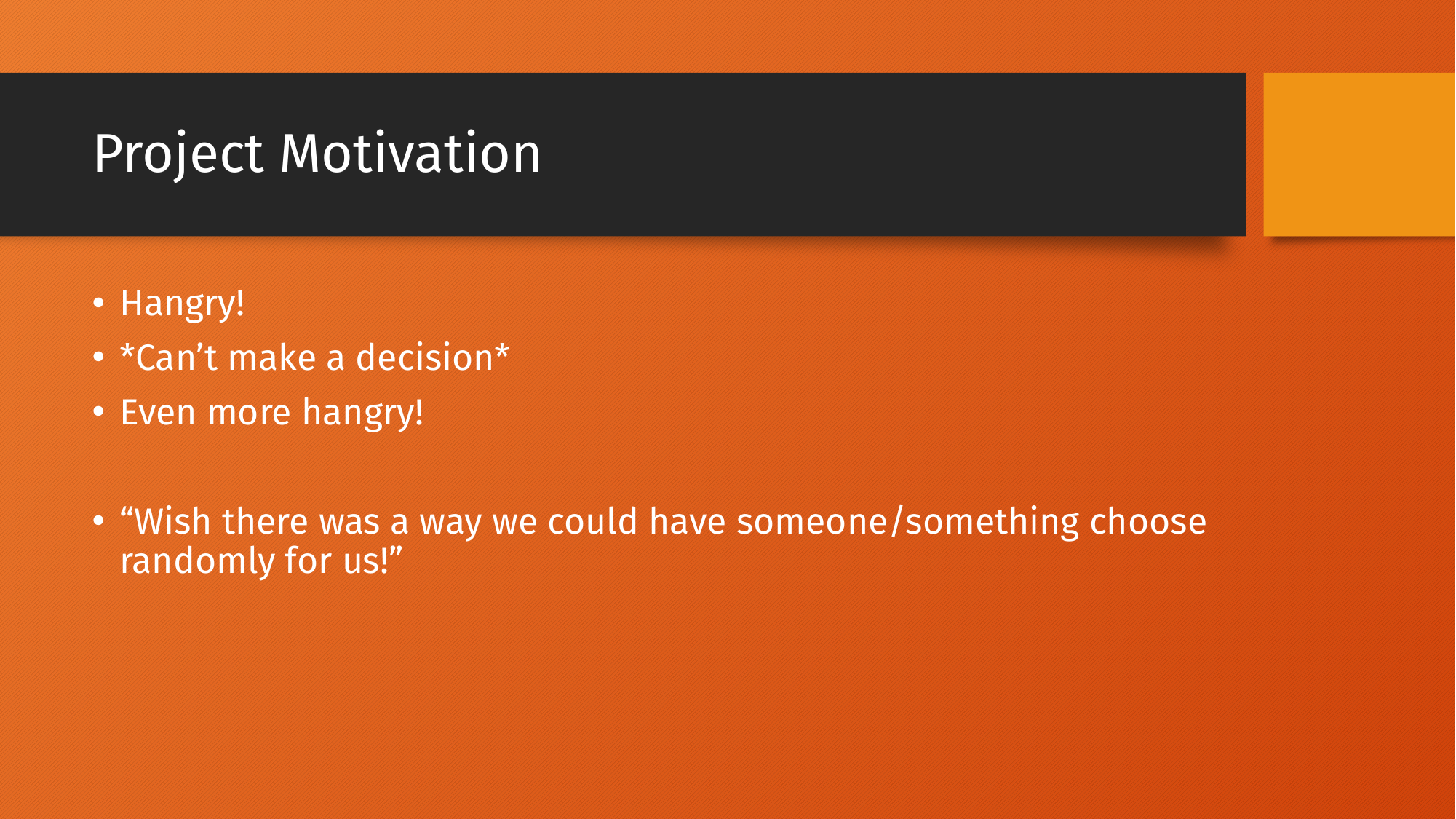

# Project Motivation
Hangry!
*Can’t make a decision*
Even more hangry!

“Wish there was a way we could have someone/something choose randomly for us!”